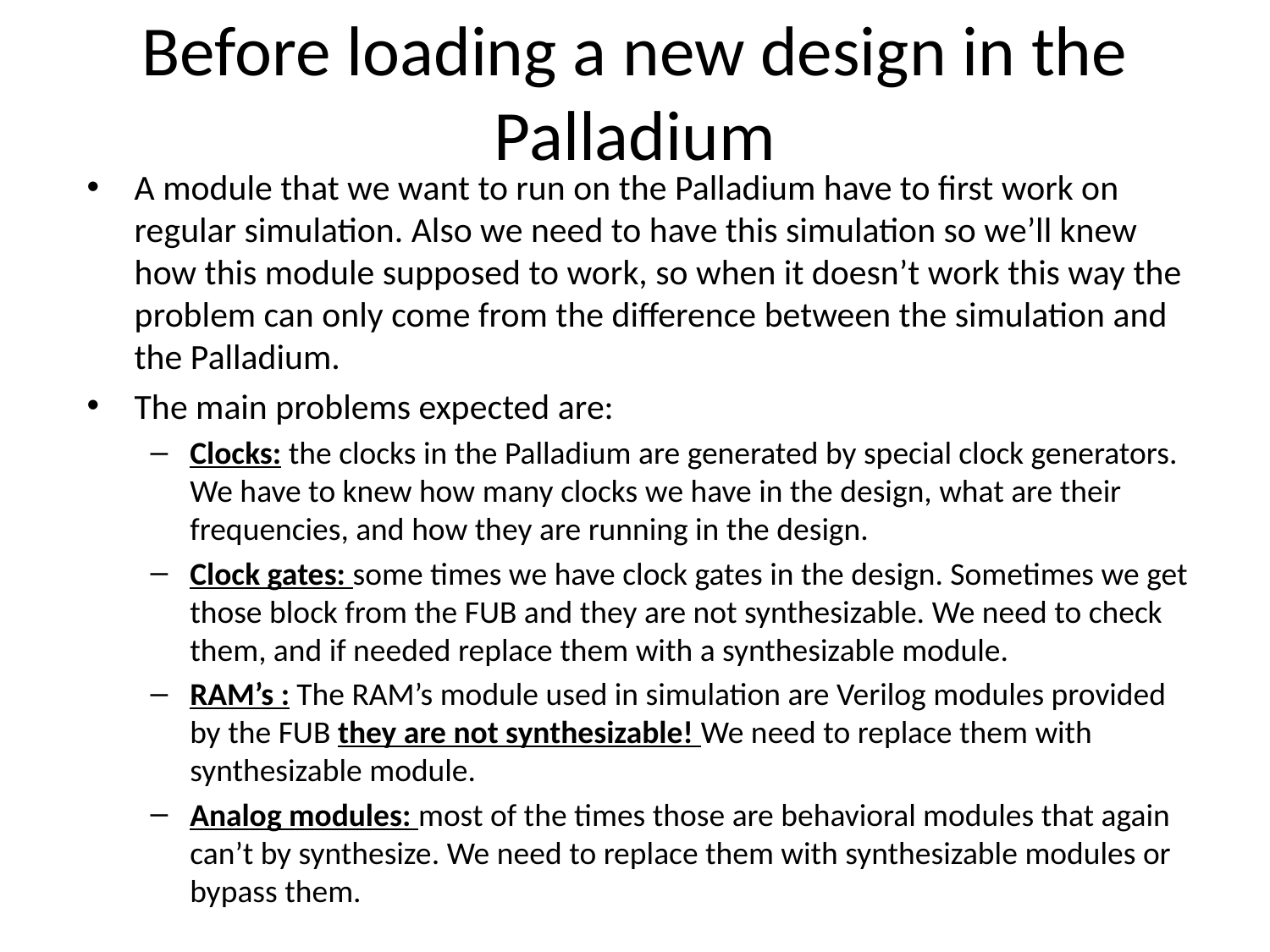

# Before loading a new design in the Palladium
A module that we want to run on the Palladium have to first work on regular simulation. Also we need to have this simulation so we’ll knew how this module supposed to work, so when it doesn’t work this way the problem can only come from the difference between the simulation and the Palladium.
The main problems expected are:
Clocks: the clocks in the Palladium are generated by special clock generators. We have to knew how many clocks we have in the design, what are their frequencies, and how they are running in the design.
Clock gates: some times we have clock gates in the design. Sometimes we get those block from the FUB and they are not synthesizable. We need to check them, and if needed replace them with a synthesizable module.
RAM’s : The RAM’s module used in simulation are Verilog modules provided by the FUB they are not synthesizable! We need to replace them with synthesizable module.
Analog modules: most of the times those are behavioral modules that again can’t by synthesize. We need to replace them with synthesizable modules or bypass them.